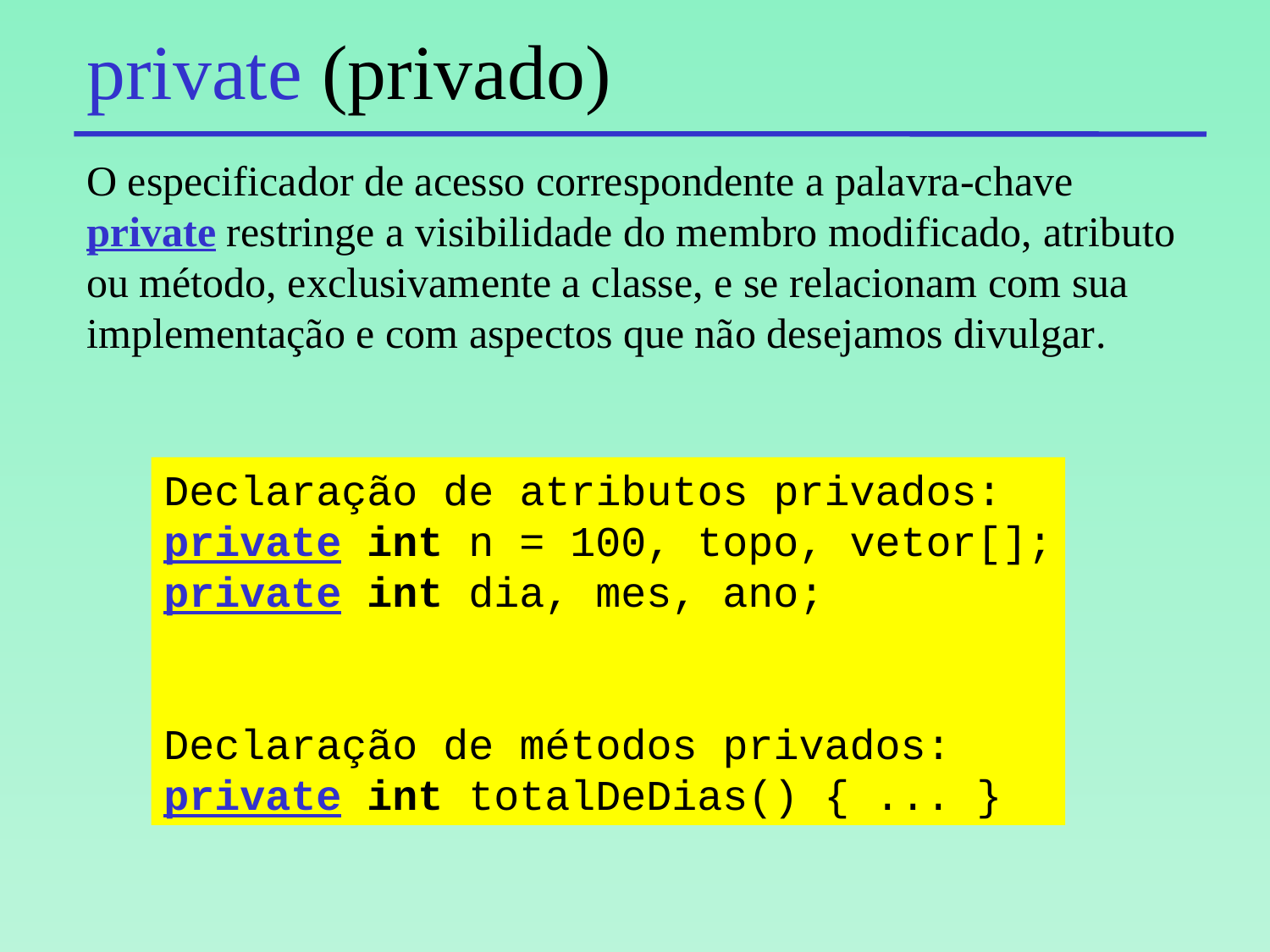

# private (privado)

O especificador de acesso correspondente a palavra-chave private restringe a visibilidade do membro modificado, atributo ou método, exclusivamente a classe, e se relacionam com sua implementação e com aspectos que não desejamos divulgar.
Declaração de atributos privados:
private int n = 100, topo, vetor[];
private int dia, mes, ano;

Declaração de métodos privados:
private int totalDeDias() { ... }